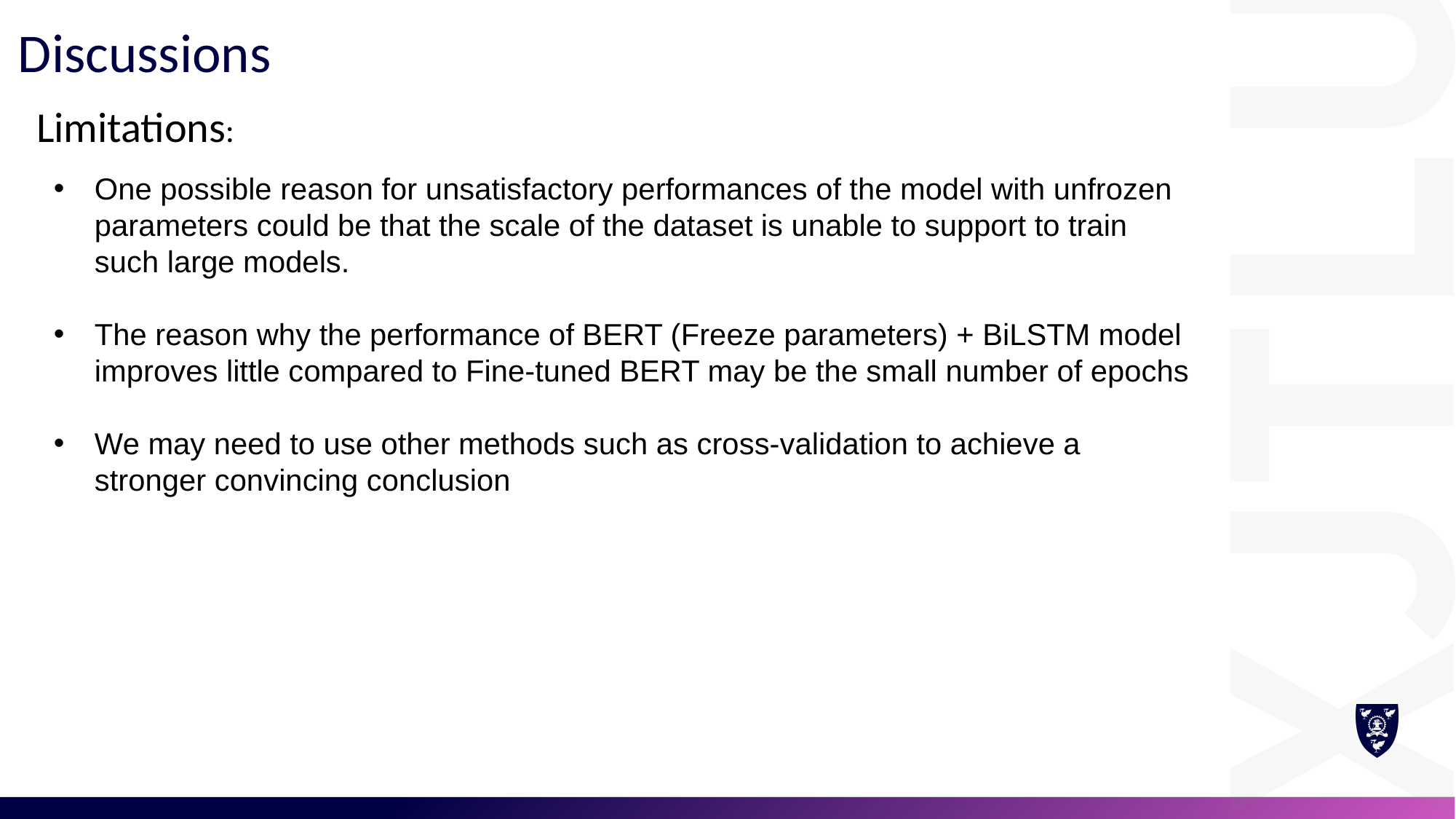

# Discussions
Limitations:
One possible reason for unsatisfactory performances of the model with unfrozen parameters could be that the scale of the dataset is unable to support to train such large models.

The reason why the performance of BERT (Freeze parameters) + BiLSTM model improves little compared to Fine-tuned BERT may be the small number of epochs

We may need to use other methods such as cross-validation to achieve a stronger convincing conclusion